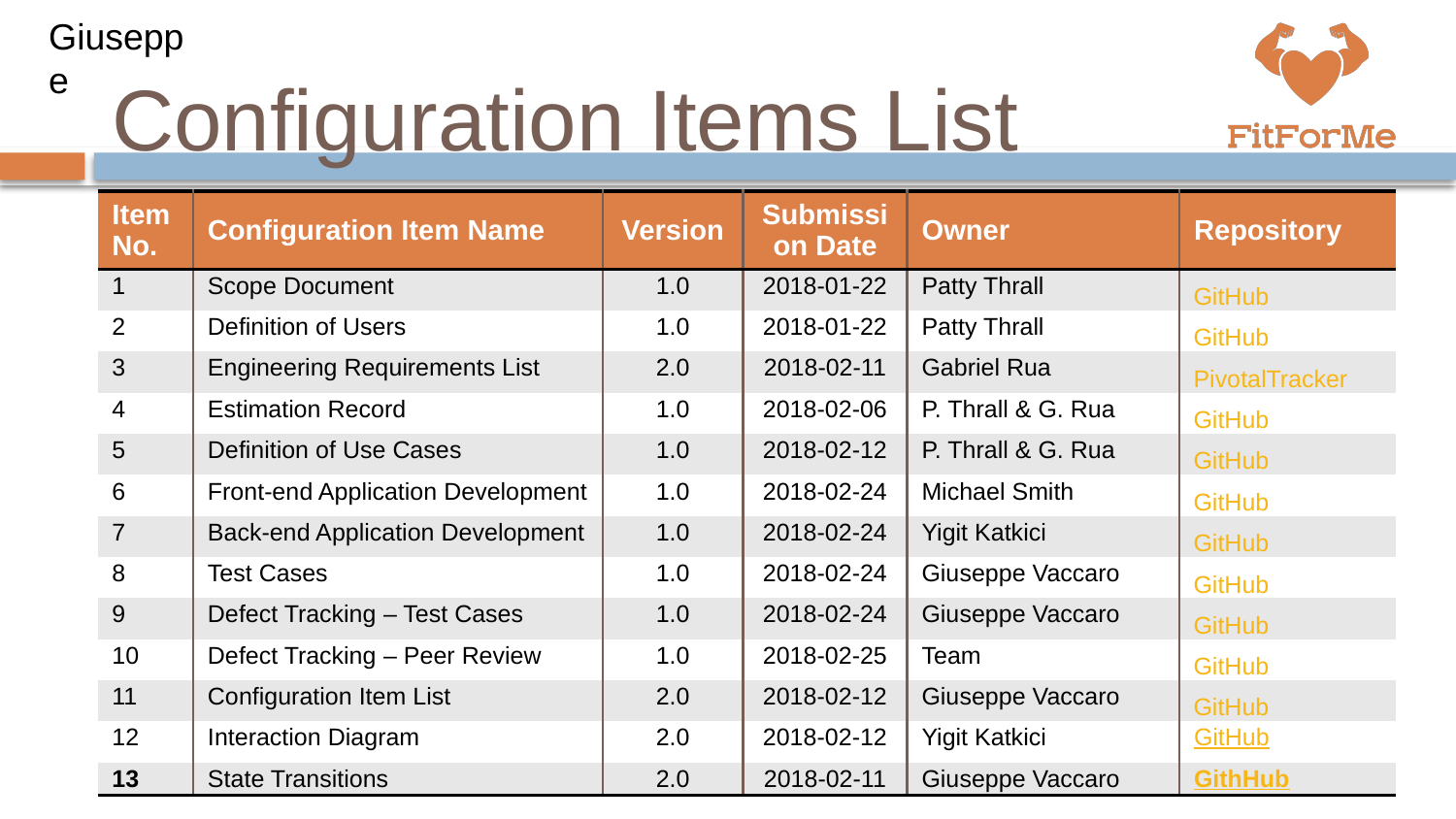

Giuseppe
# Configuration Items List
| Item No. | Configuration Item Name | Version | Submission Date | Owner | Repository |
| --- | --- | --- | --- | --- | --- |
| 1 | Scope Document | 1.0 | 2018-01-22 | Patty Thrall | GitHub |
| 2 | Definition of Users | 1.0 | 2018-01-22 | Patty Thrall | GitHub |
| 3 | Engineering Requirements List | 2.0 | 2018-02-11 | Gabriel Rua | PivotalTracker |
| 4 | Estimation Record | 1.0 | 2018-02-06 | P. Thrall & G. Rua | GitHub |
| 5 | Definition of Use Cases | 1.0 | 2018-02-12 | P. Thrall & G. Rua | GitHub |
| 6 | Front-end Application Development | 1.0 | 2018-02-24 | Michael Smith | GitHub |
| 7 | Back-end Application Development | 1.0 | 2018-02-24 | Yigit Katkici | GitHub |
| 8 | Test Cases | 1.0 | 2018-02-24 | Giuseppe Vaccaro | GitHub |
| 9 | Defect Tracking – Test Cases | 1.0 | 2018-02-24 | Giuseppe Vaccaro | GitHub |
| 10 | Defect Tracking – Peer Review | 1.0 | 2018-02-25 | Team | GitHub |
| 11 | Configuration Item List | 2.0 | 2018-02-12 | Giuseppe Vaccaro | GitHub |
| 12 | Interaction Diagram | 2.0 | 2018-02-12 | Yigit Katkici | GitHub |
| 13 | State Transitions | 2.0 | 2018-02-11 | Giuseppe Vaccaro | GithHub |